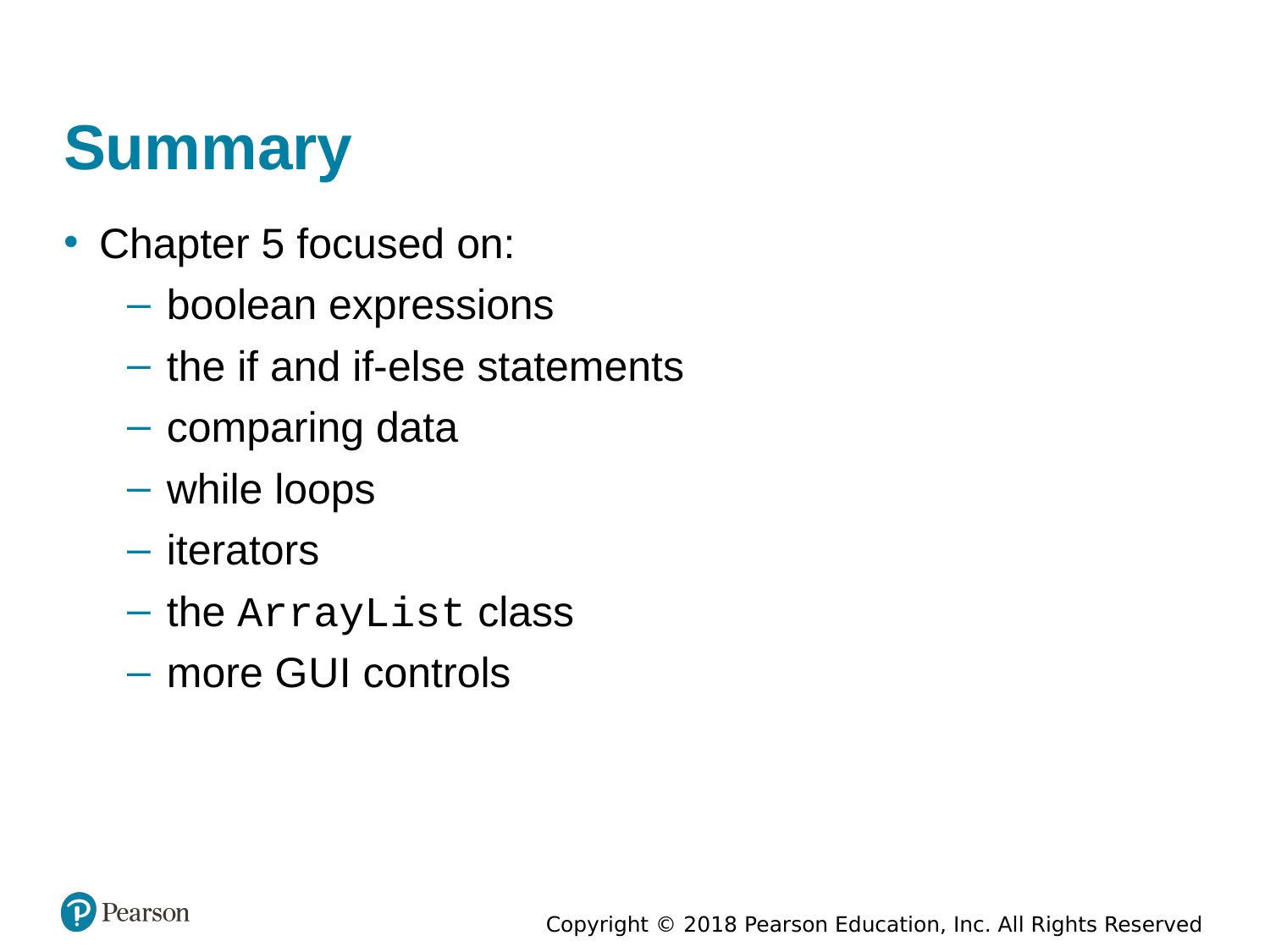

# Summary
Chapter 5 focused on:
boolean expressions
the if and if-else statements
comparing data
while loops
iterators
the ArrayList class
more G U I controls